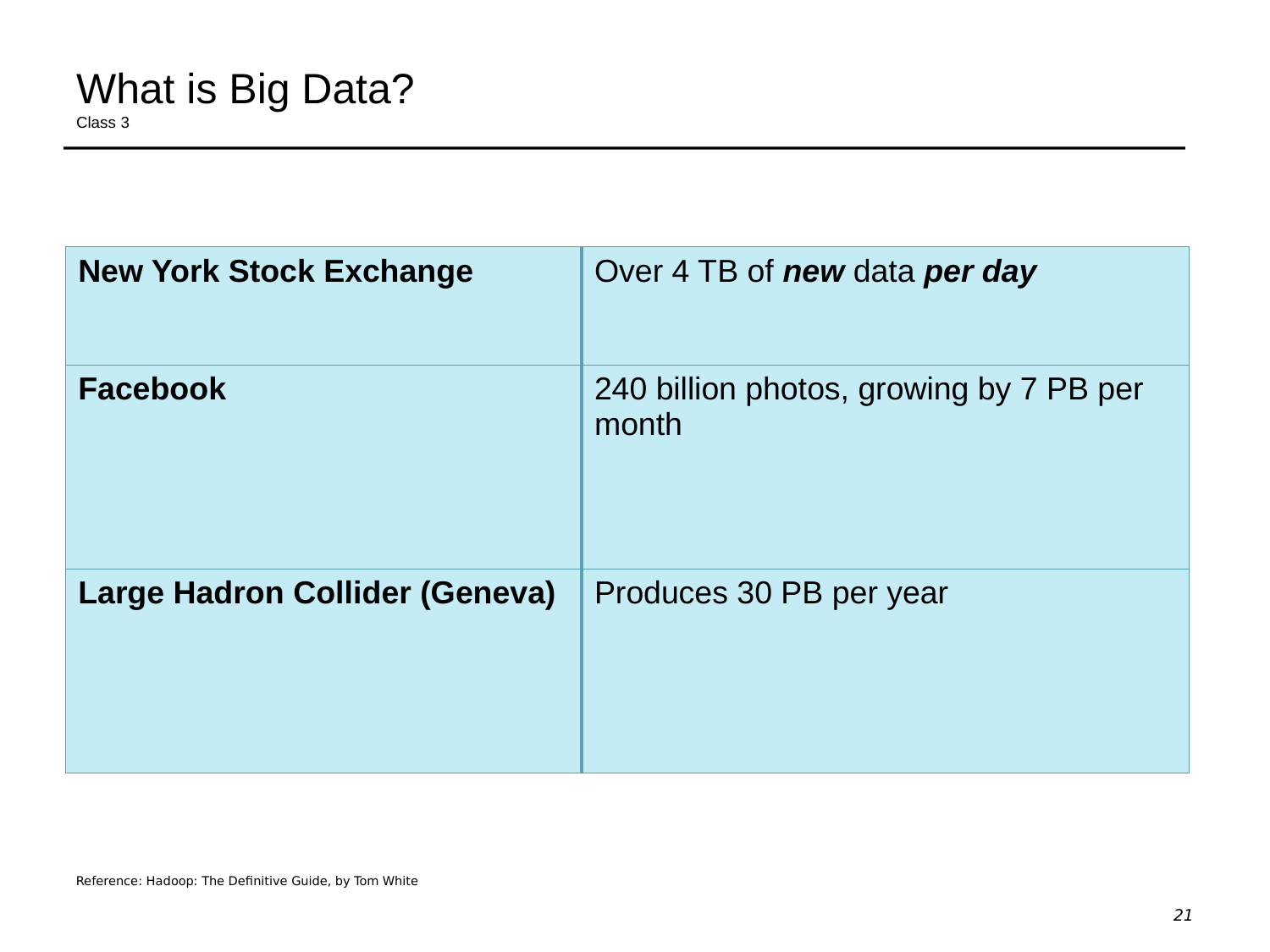

# What is Big Data? Class 3
| New York Stock Exchange | Over 4 TB of new data per day |
| --- | --- |
| Facebook | 240 billion photos, growing by 7 PB per month |
| Large Hadron Collider (Geneva) | Produces 30 PB per year |
Reference: Hadoop: The Definitive Guide, by Tom White
21